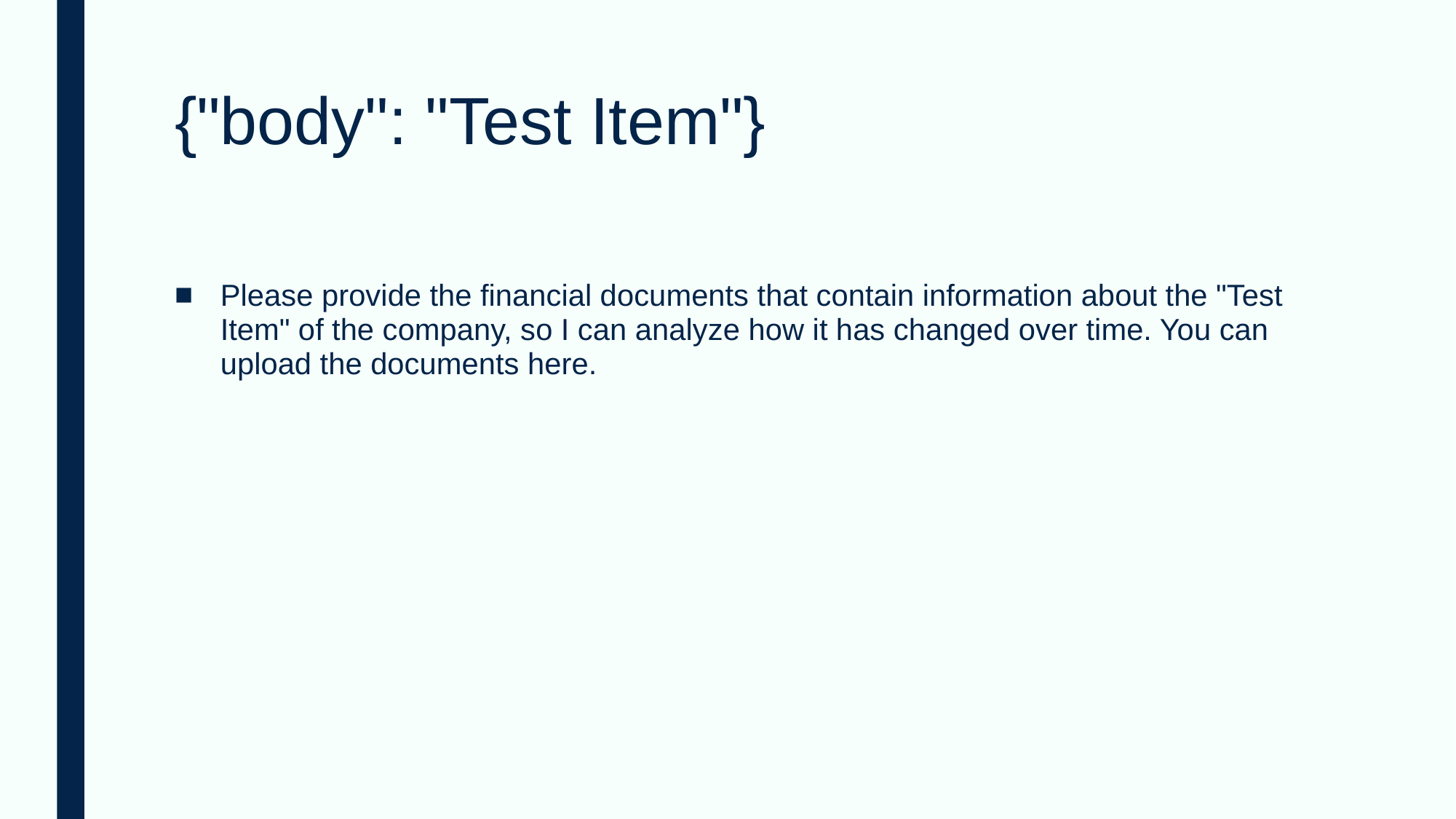

# {"body": "Test Item"}
Please provide the financial documents that contain information about the "Test Item" of the company, so I can analyze how it has changed over time. You can upload the documents here.